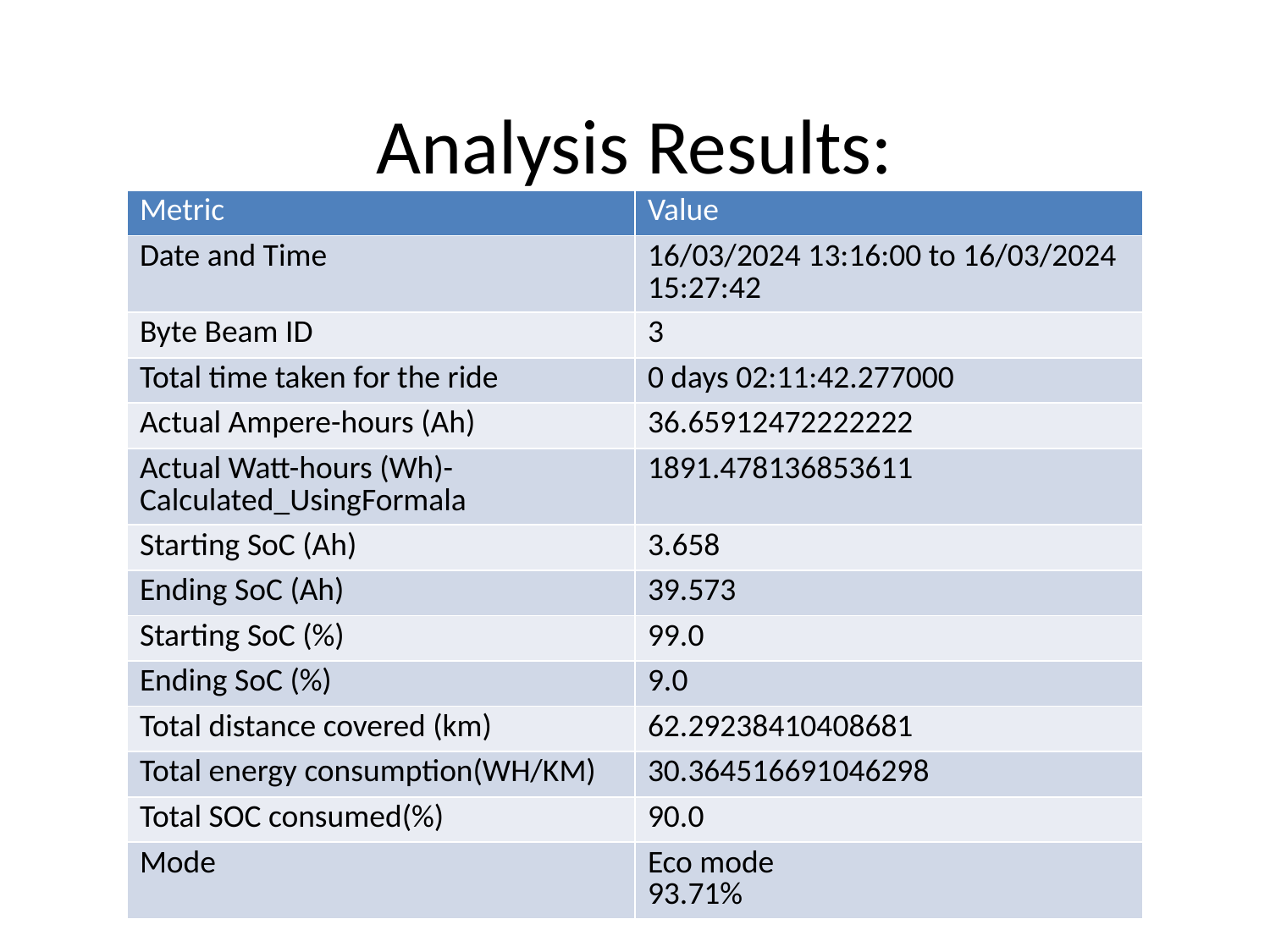

# Analysis Results:
| Metric | Value |
| --- | --- |
| Date and Time | 16/03/2024 13:16:00 to 16/03/2024 15:27:42 |
| Byte Beam ID | 3 |
| Total time taken for the ride | 0 days 02:11:42.277000 |
| Actual Ampere-hours (Ah) | 36.65912472222222 |
| Actual Watt-hours (Wh)- Calculated\_UsingFormala | 1891.478136853611 |
| Starting SoC (Ah) | 3.658 |
| Ending SoC (Ah) | 39.573 |
| Starting SoC (%) | 99.0 |
| Ending SoC (%) | 9.0 |
| Total distance covered (km) | 62.29238410408681 |
| Total energy consumption(WH/KM) | 30.364516691046298 |
| Total SOC consumed(%) | 90.0 |
| Mode | Eco mode 93.71% |